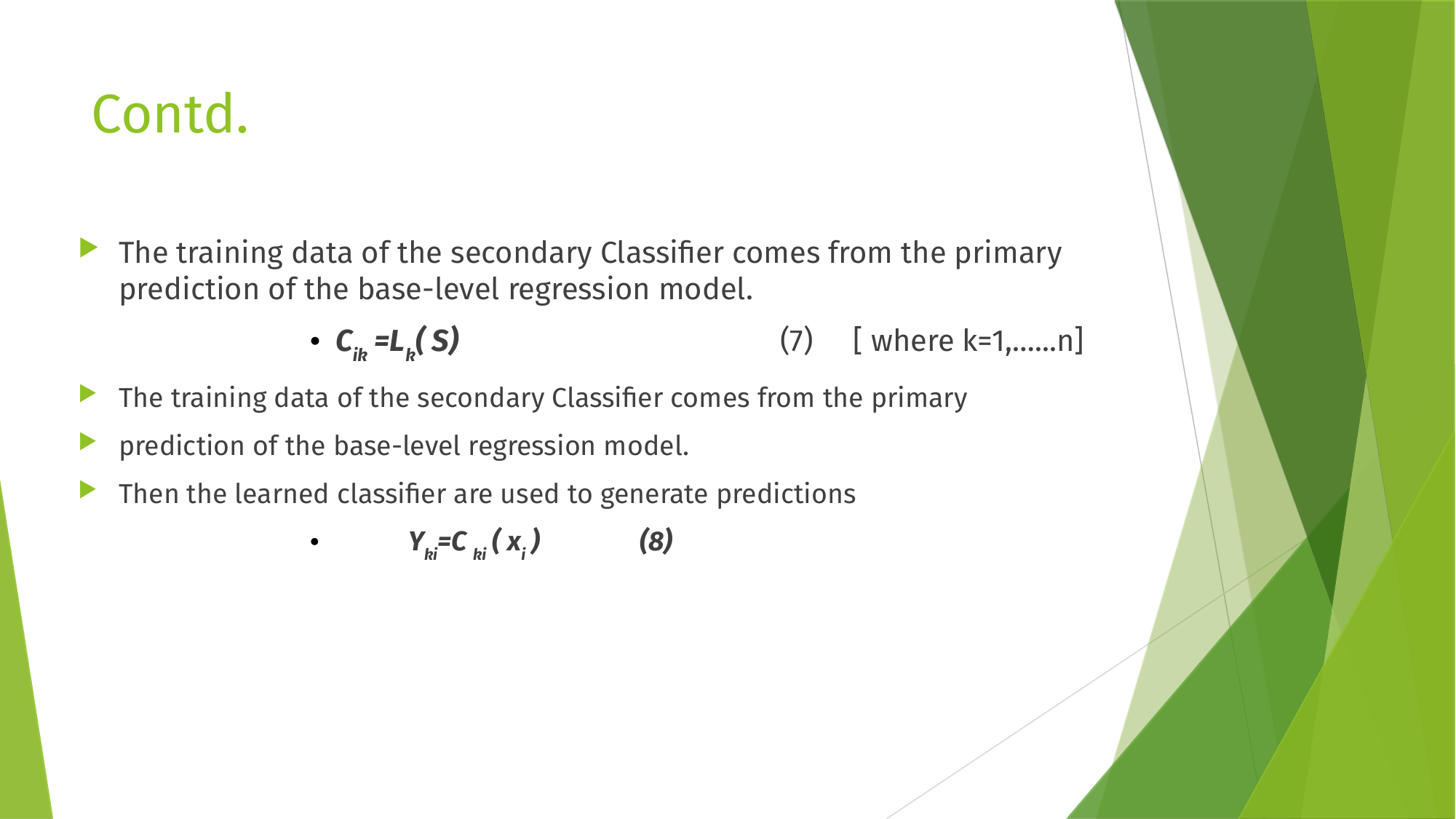

Contd.

The training data of the secondary Classifier comes from the primary prediction of the base-level regression model.
Cik =Lk( S) 			 (7)     [ where k=1,…...n]
The training data of the secondary Classifier comes from the primary
prediction of the base-level regression model.
Then the learned classifier are used to generate predictions
          Yki=C ki ( xi )	              (8)